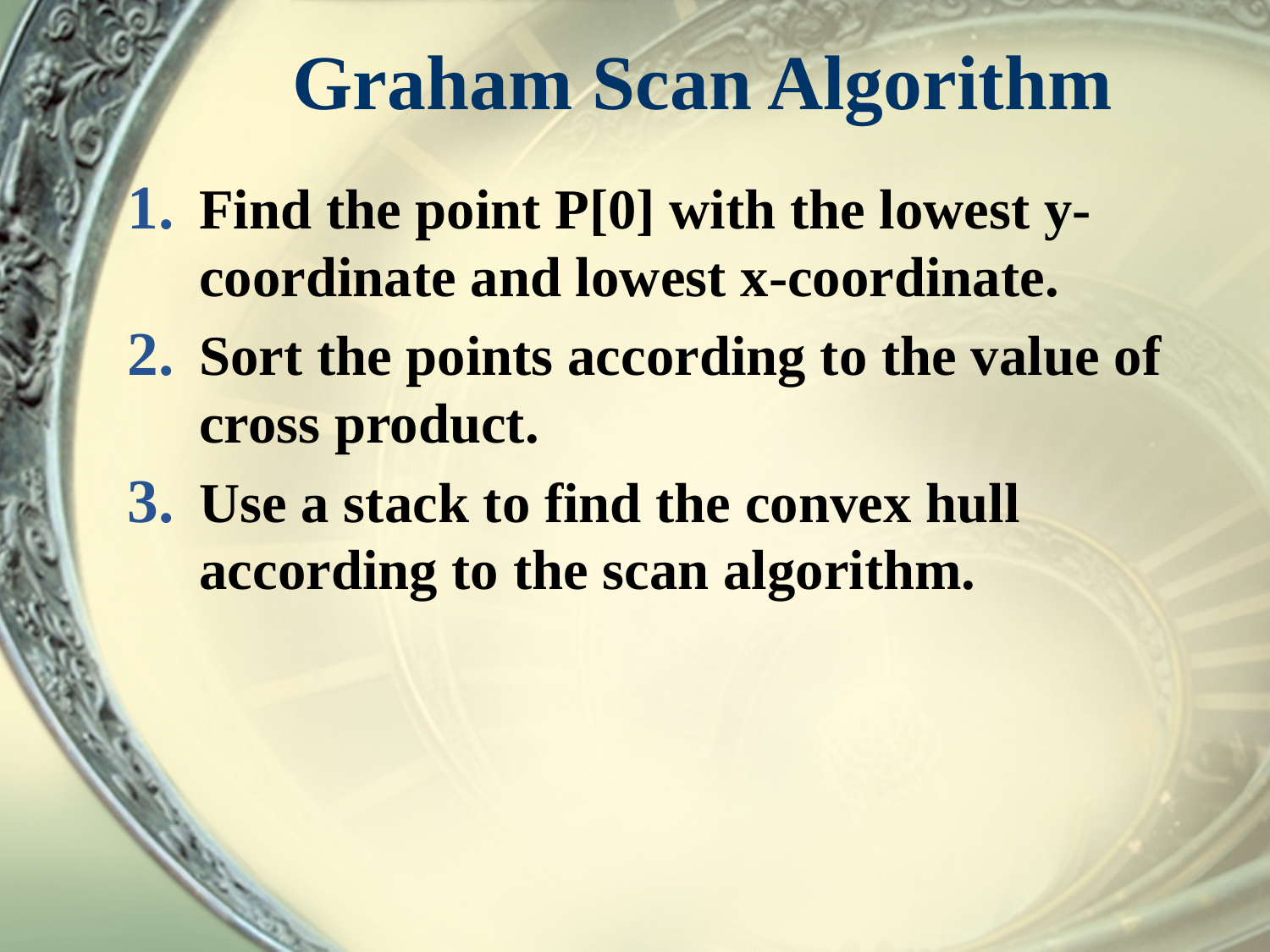

# Graham Scan Algorithm
Find the point P[0] with the lowest y-coordinate and lowest x-coordinate.
Sort the points according to the value of cross product.
Use a stack to find the convex hull according to the scan algorithm.